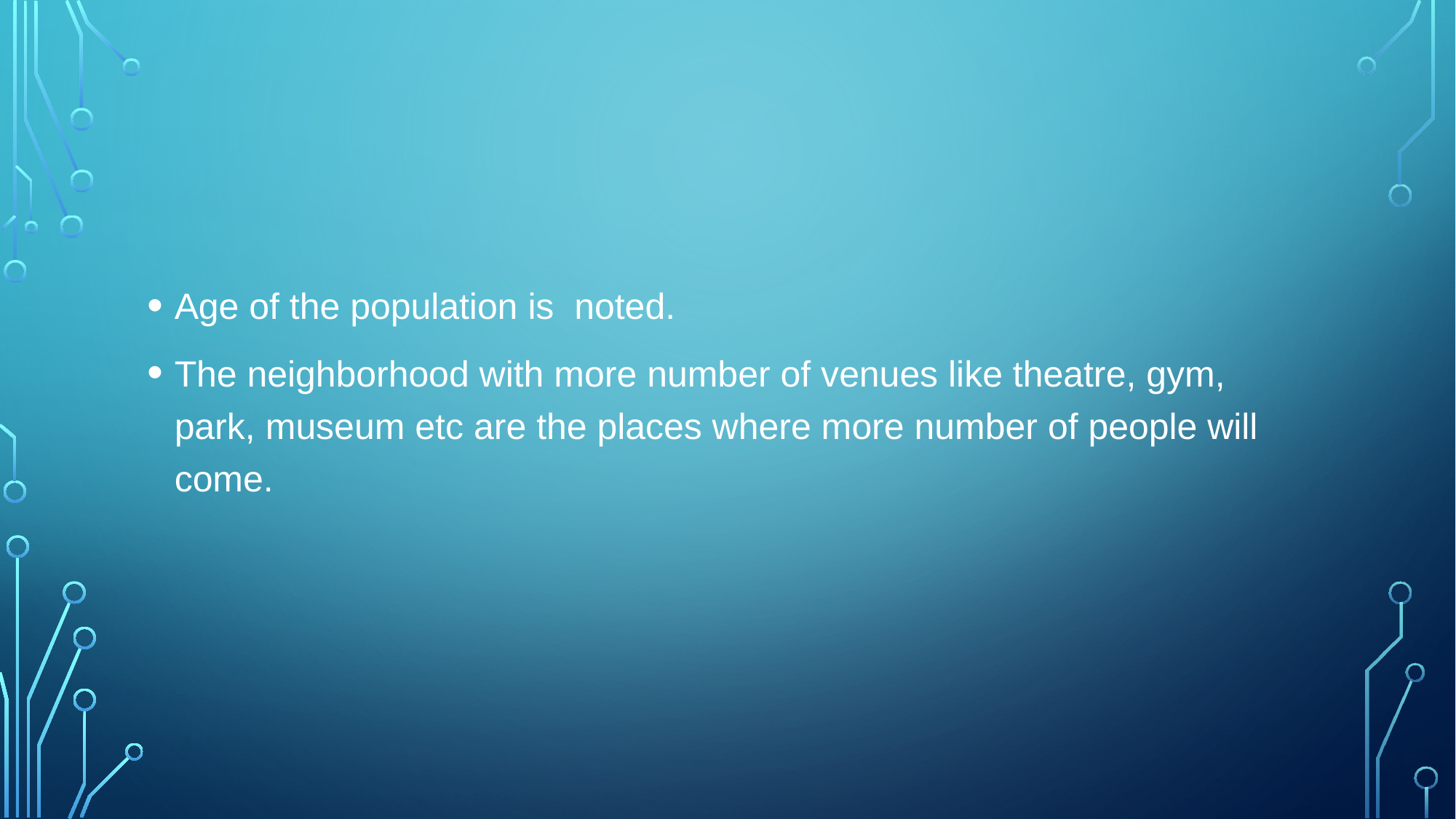

#
Age of the population is  noted.
The neighborhood with more number of venues like theatre, gym, park, museum etc are the places where more number of people will come.